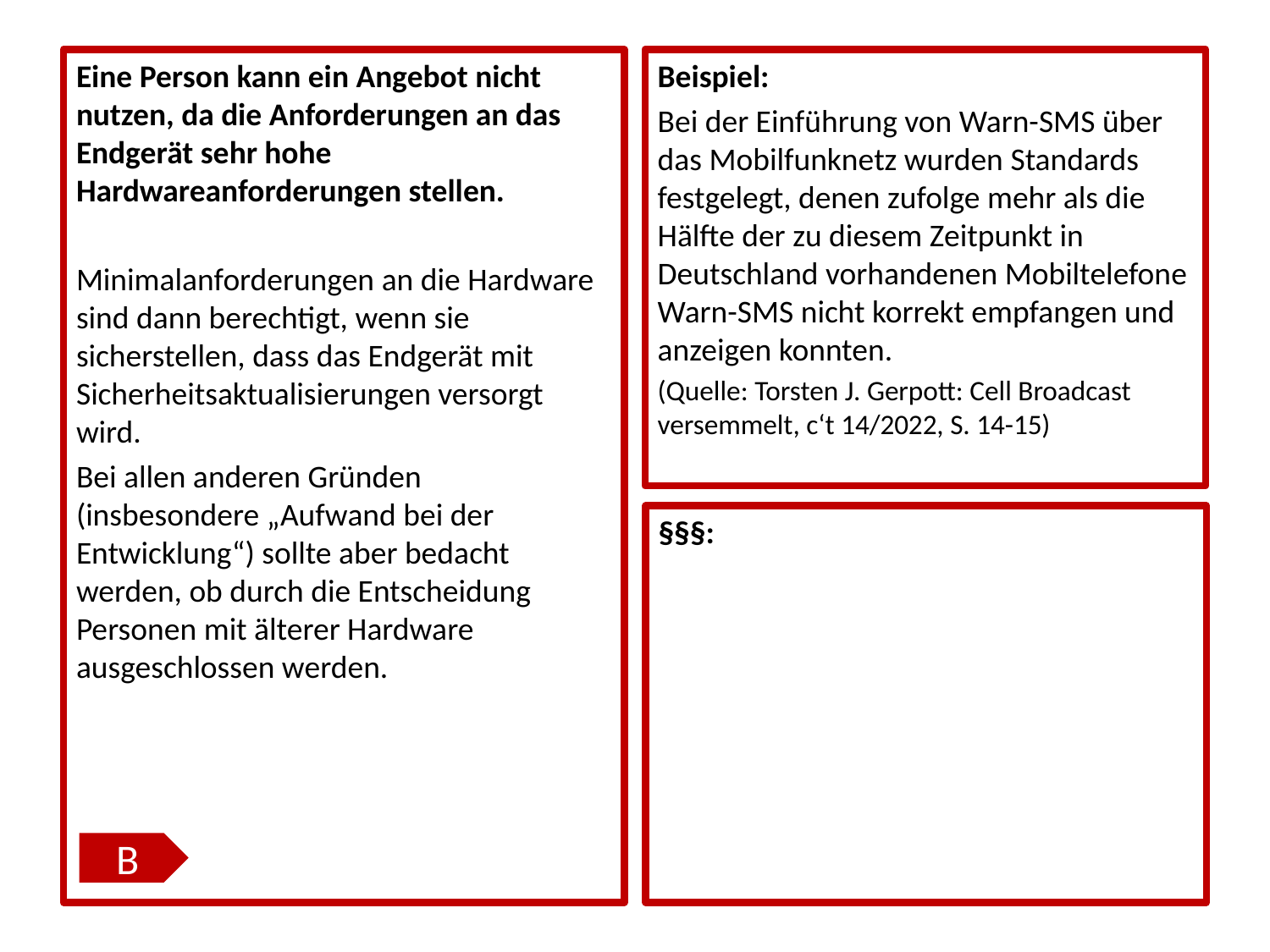

Eine Person kann ein Angebot nicht nutzen, da die Anforderungen an das Endgerät sehr hohe Hardwareanforderungen stellen.

Minimalanforderungen an die Hardware sind dann berechtigt, wenn sie sicherstellen, dass das Endgerät mit Sicherheitsaktualisierungen versorgt wird.
Bei allen anderen Gründen (insbesondere „Aufwand bei der Entwicklung“) sollte aber bedacht werden, ob durch die Entscheidung Personen mit älterer Hardware ausgeschlossen werden.

Beispiel:
Bei der Einführung von Warn-SMS über das Mobilfunknetz wurden Standards festgelegt, denen zufolge mehr als die Hälfte der zu diesem Zeitpunkt in Deutschland vorhandenen Mobiltelefone Warn-SMS nicht korrekt empfangen und anzeigen konnten.
(Quelle: Torsten J. Gerpott: Cell Broadcast versemmelt, c‘t 14/2022, S. 14-15)
§§§:
B